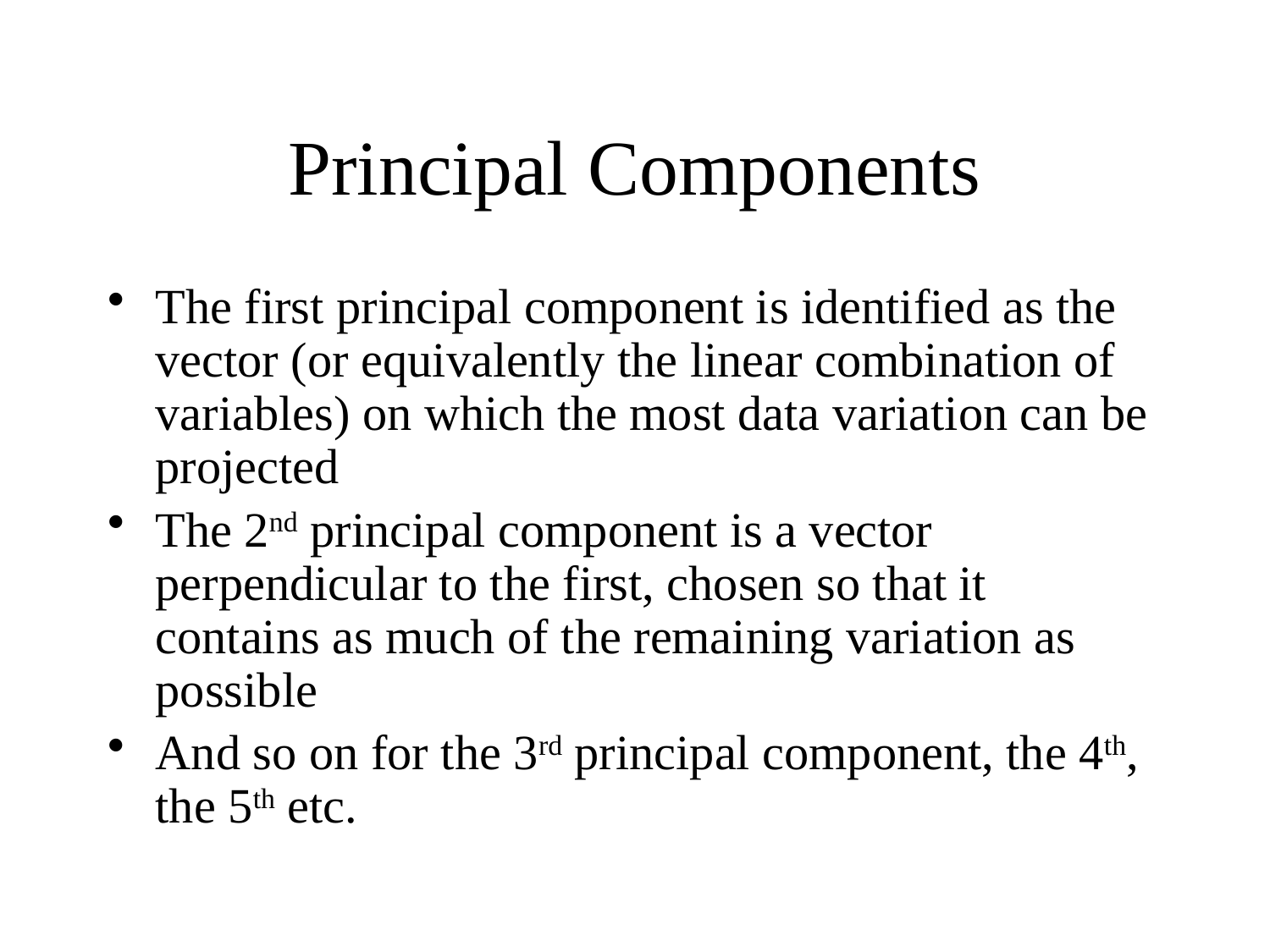

# Principal Components
The first principal component is identified as the vector (or equivalently the linear combination of variables) on which the most data variation can be projected
The 2nd principal component is a vector perpendicular to the first, chosen so that it contains as much of the remaining variation as possible
And so on for the 3rd principal component, the 4th, the 5th etc.